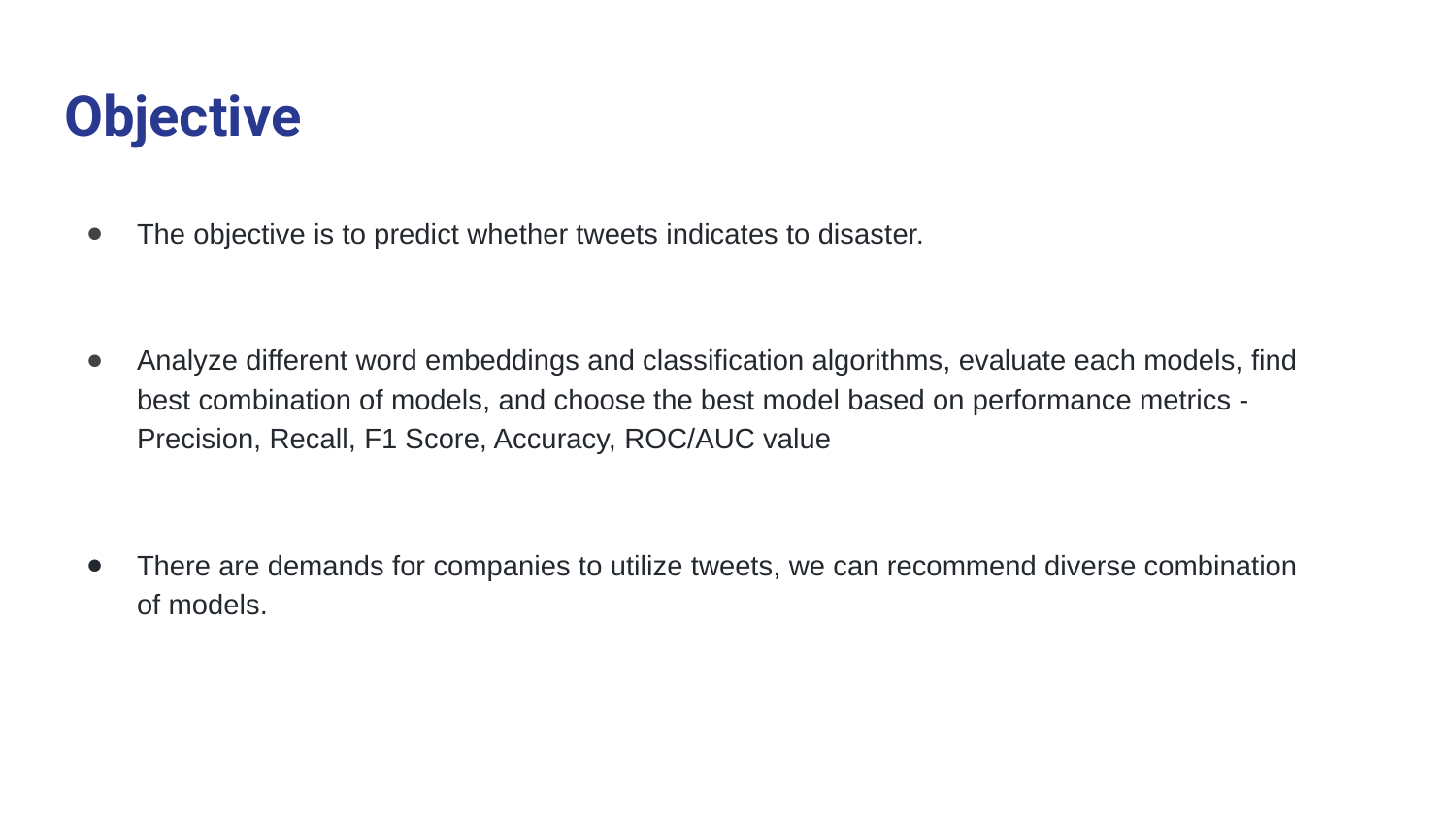

# Objective
The objective is to predict whether tweets indicates to disaster.

Analyze different word embeddings and classification algorithms, evaluate each models, find best combination of models, and choose the best model based on performance metrics - Precision, Recall, F1 Score, Accuracy, ROC/AUC value

There are demands for companies to utilize tweets, we can recommend diverse combination of models.